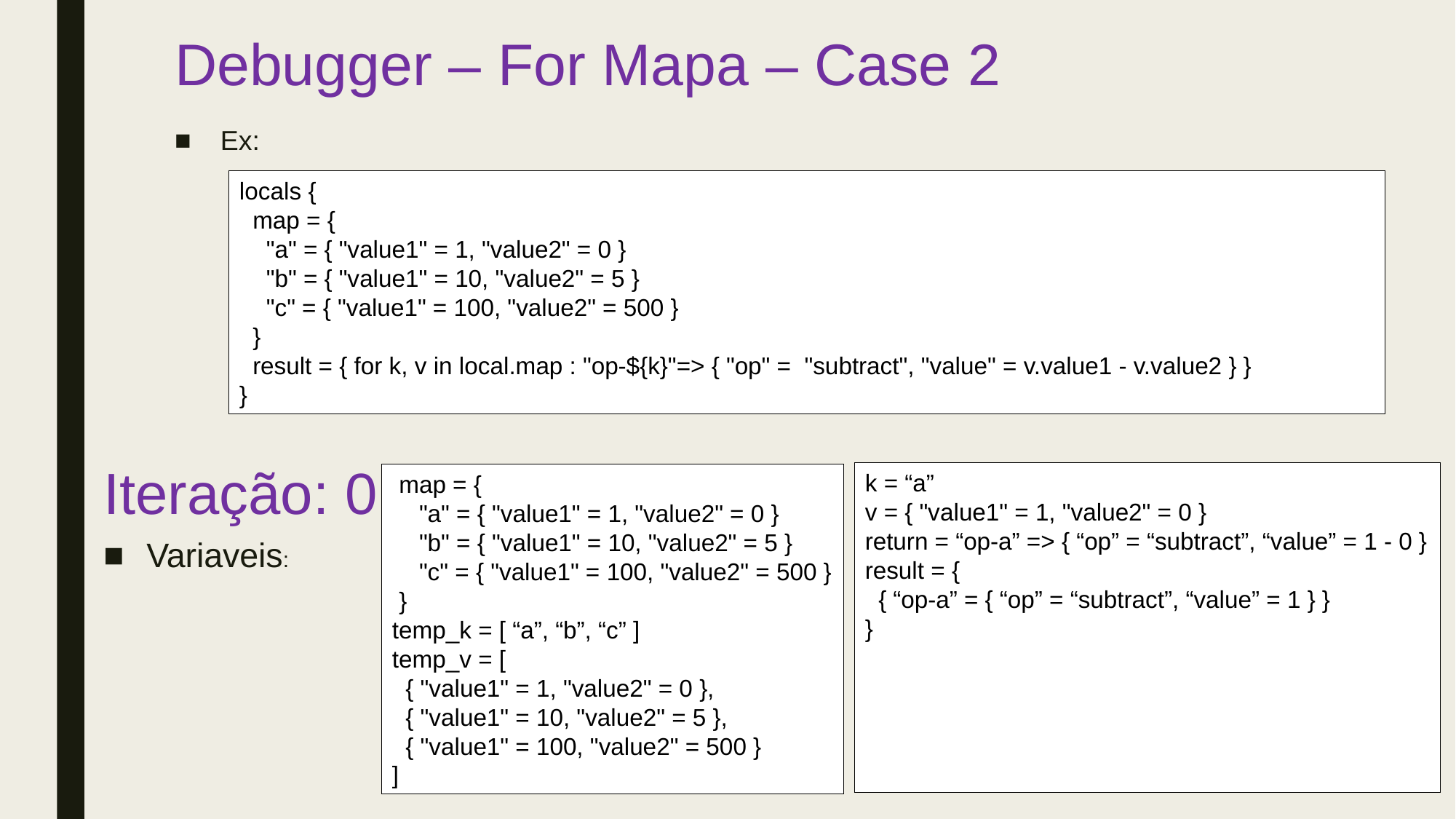

# Debugger – For Mapa – Case 2
Ex:
locals {
  map = {
    "a" = { "value1" = 1, "value2" = 0 }
    "b" = { "value1" = 10, "value2" = 5 }
    "c" = { "value1" = 100, "value2" = 500 }
  }
  result = { for k, v in local.map : "op-${k}"=> { "op" =  "subtract", "value" = v.value1 - v.value2 } }
}
Iteração: 0
k = “a”
v = { "value1" = 1, "value2" = 0 }
return = “op-a” => { “op” = “subtract”, “value” = 1 - 0 }
result = {
  { “op-a” = { “op” = “subtract”, “value” = 1 } }
}

 map = {
    "a" = { "value1" = 1, "value2" = 0 }
    "b" = { "value1" = 10, "value2" = 5 }
    "c" = { "value1" = 100, "value2" = 500 }
 }
temp_k = [ “a”, “b”, “c” ]
temp_v = [
  { "value1" = 1, "value2" = 0 },
  { "value1" = 10, "value2" = 5 },
  { "value1" = 100, "value2" = 500 }
]
Variaveis: